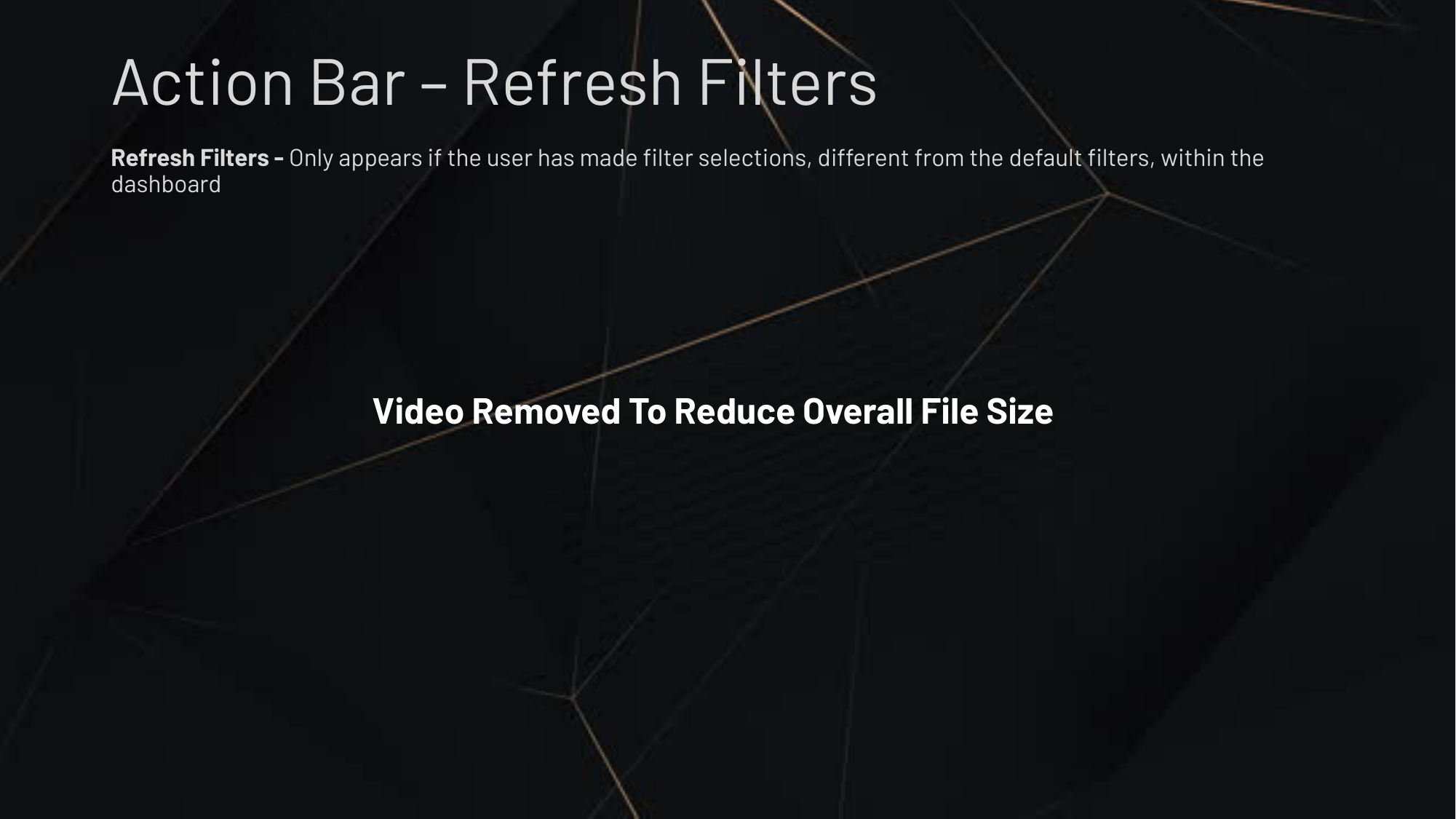

Action Bar – Refresh Filters
Refresh Filters - Only appears if the user has made filter selections, different from the default filters, within the dashboard
Video Removed To Reduce Overall File Size